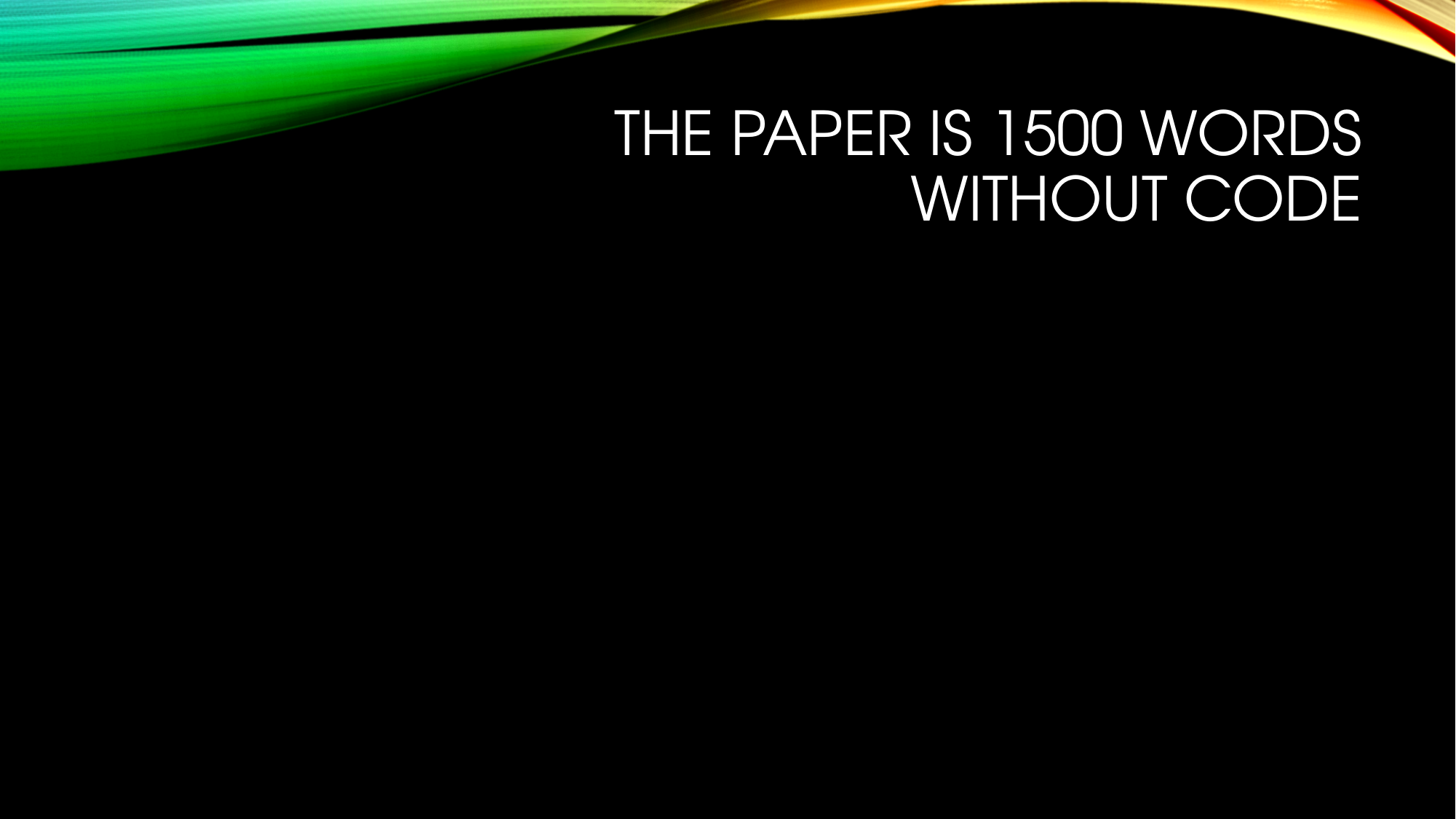

# The paper is 1500 words without code